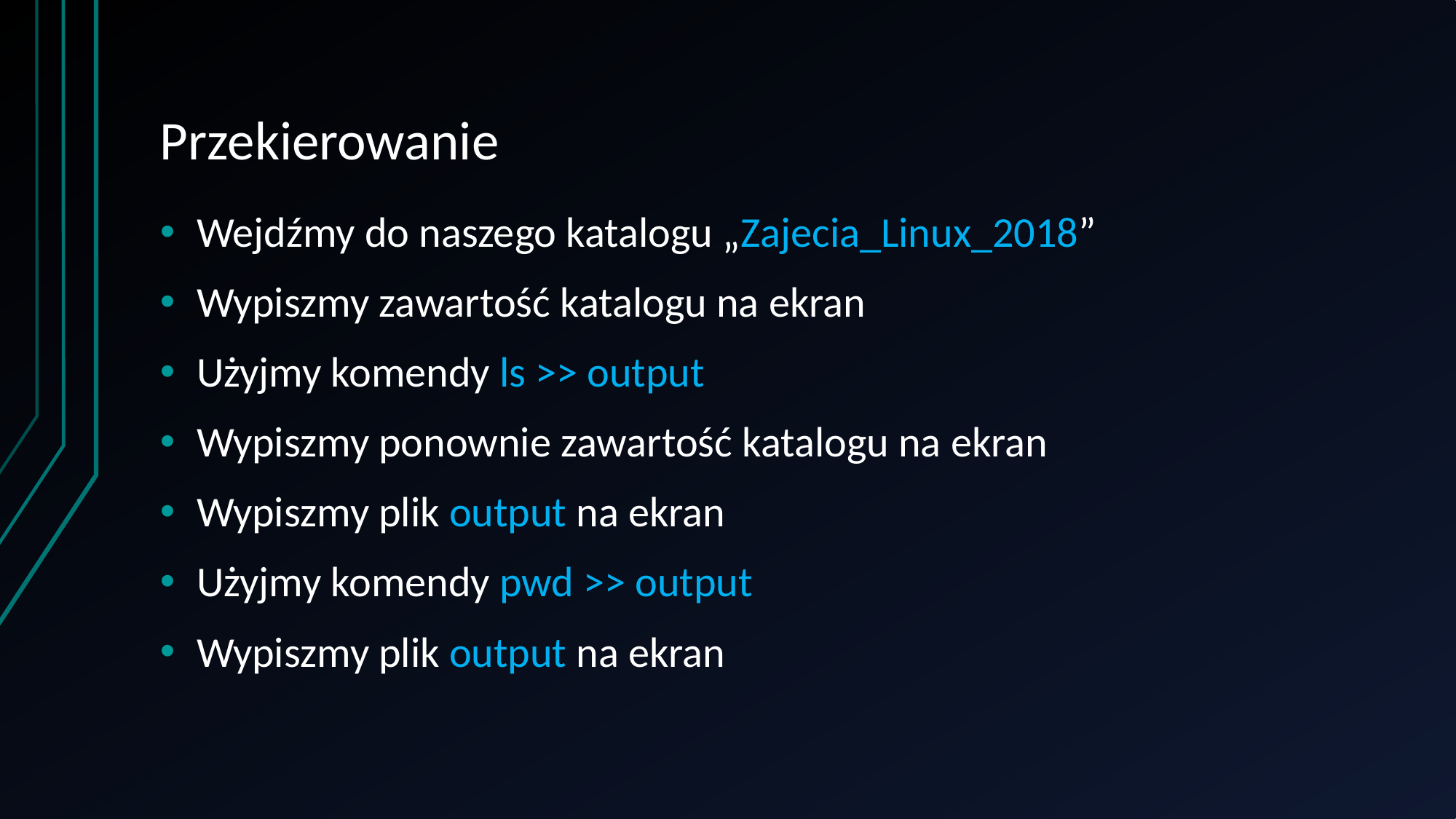

# Przekierowanie
Wejdźmy do naszego katalogu „Zajecia_Linux_2018”
Wypiszmy zawartość katalogu na ekran
Użyjmy komendy ls >> output
Wypiszmy ponownie zawartość katalogu na ekran
Wypiszmy plik output na ekran
Użyjmy komendy pwd >> output
Wypiszmy plik output na ekran